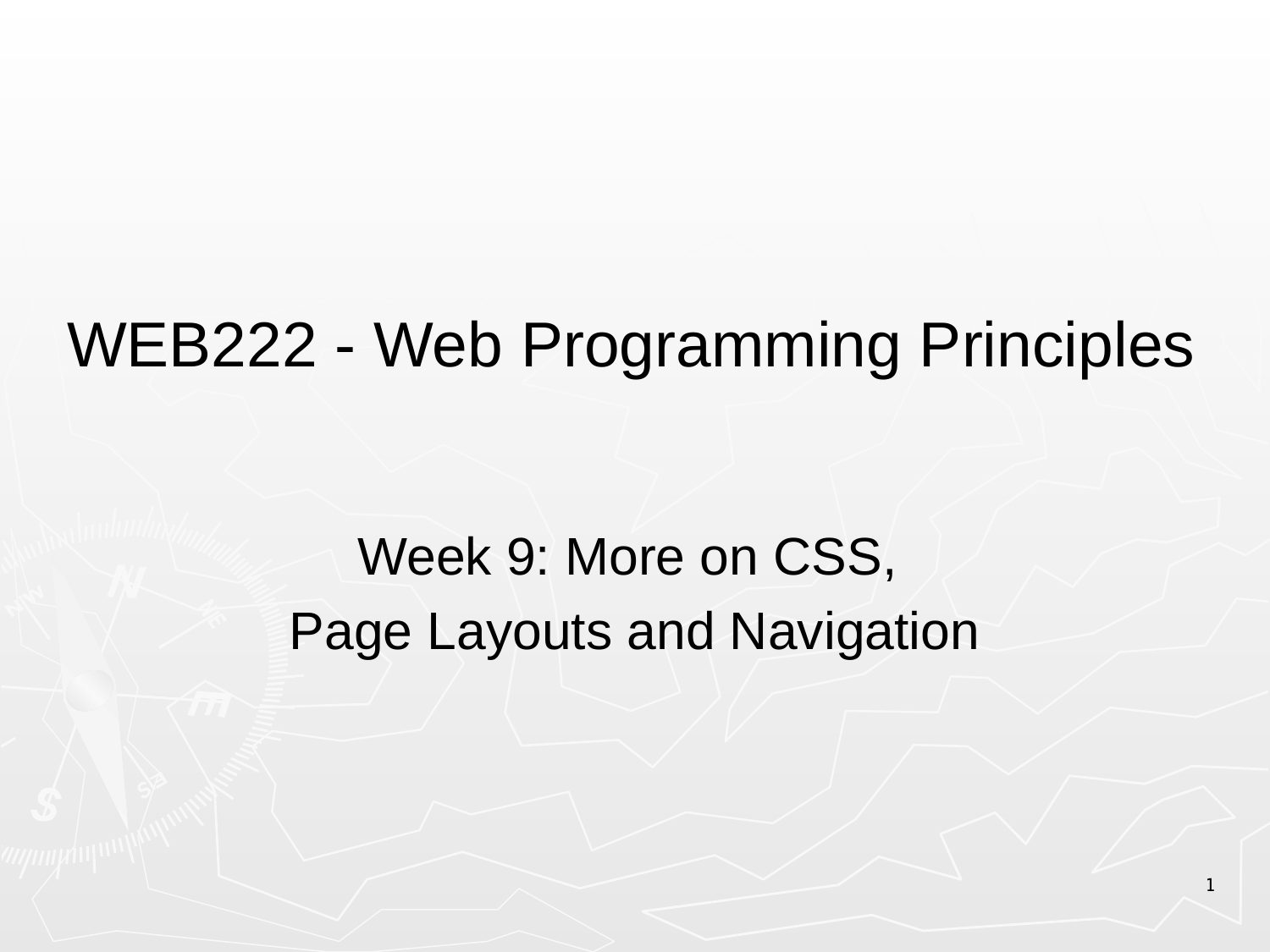

# WEB222 - Web Programming Principles
Week 9: More on CSS,
Page Layouts and Navigation
1